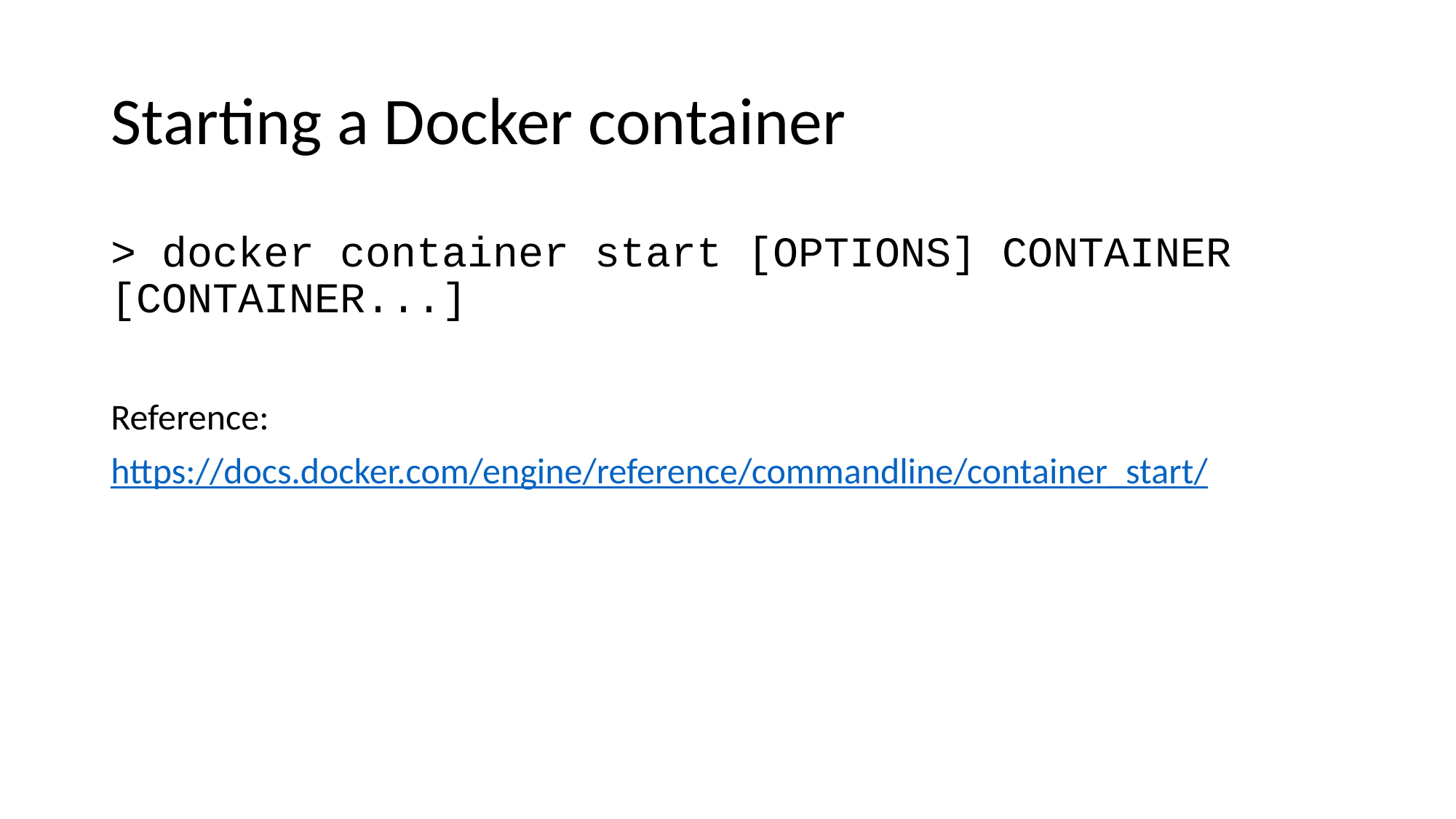

# Starting a Docker container
> docker container start [OPTIONS] CONTAINER [CONTAINER...]

Reference:
https://docs.docker.com/engine/reference/commandline/container_start/